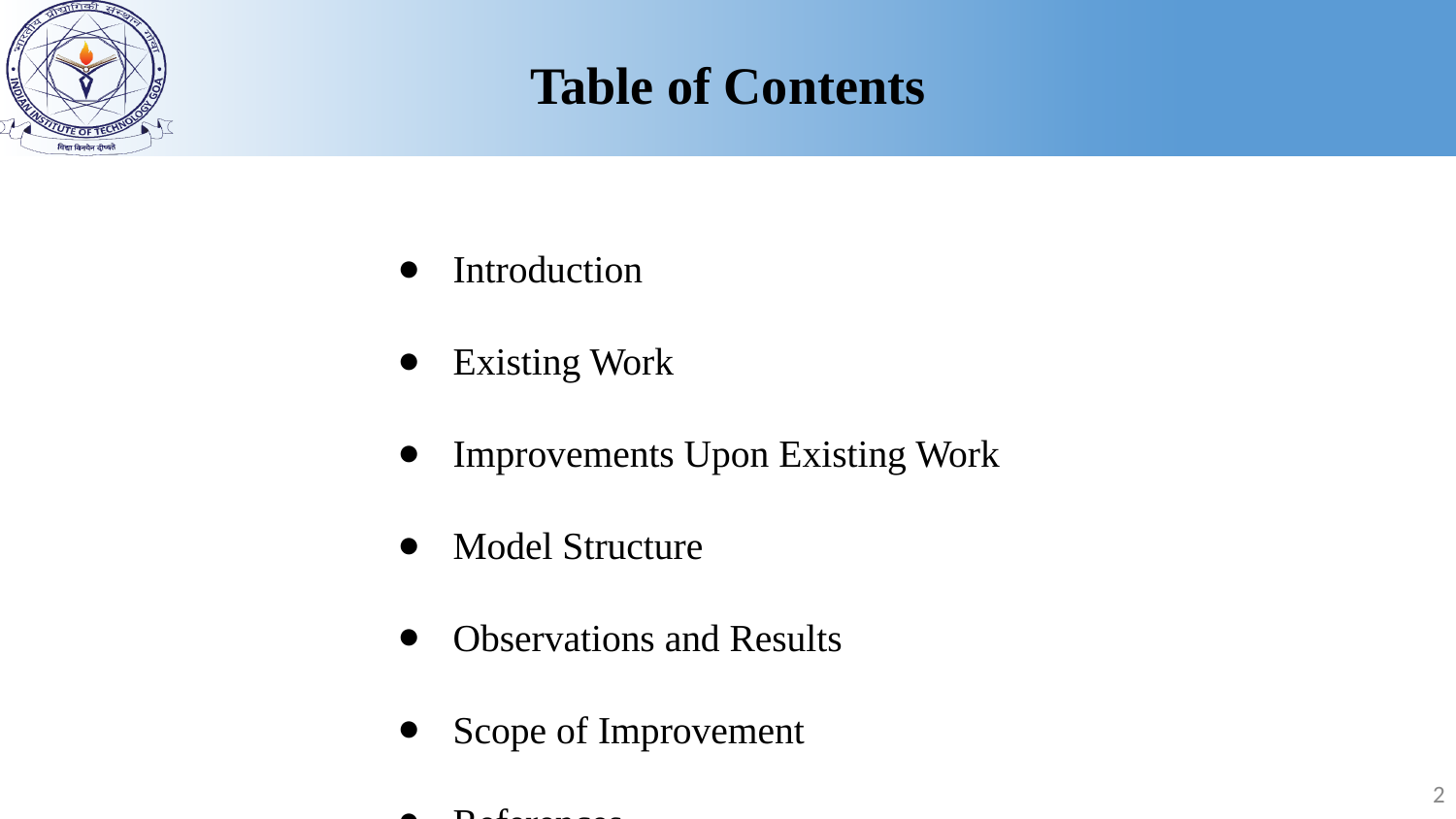

Table of Contents
Introduction
Existing Work
Improvements Upon Existing Work
Model Structure
Observations and Results
Scope of Improvement
References